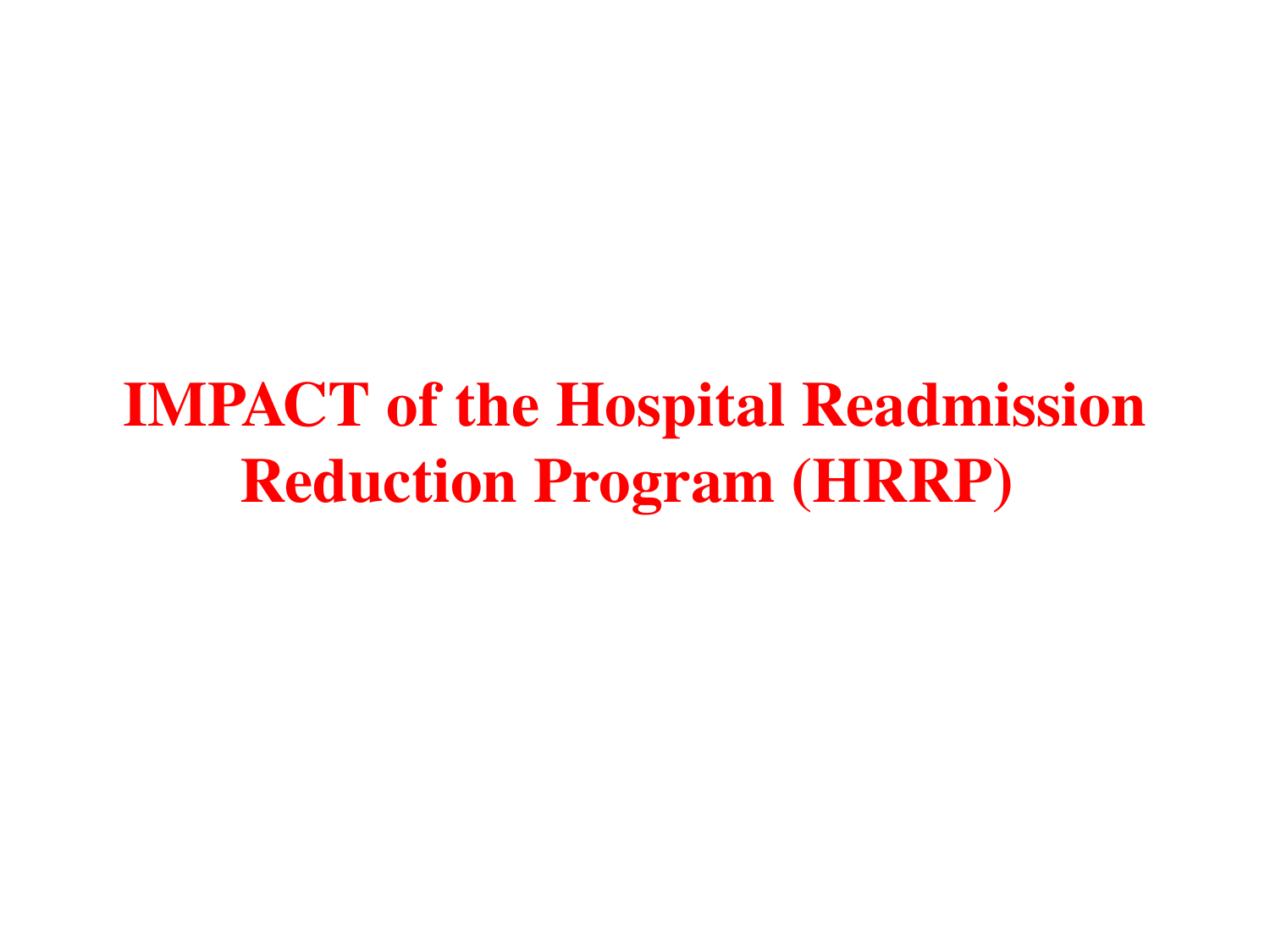

# IMPACT of the Hospital Readmission Reduction Program (HRRP)